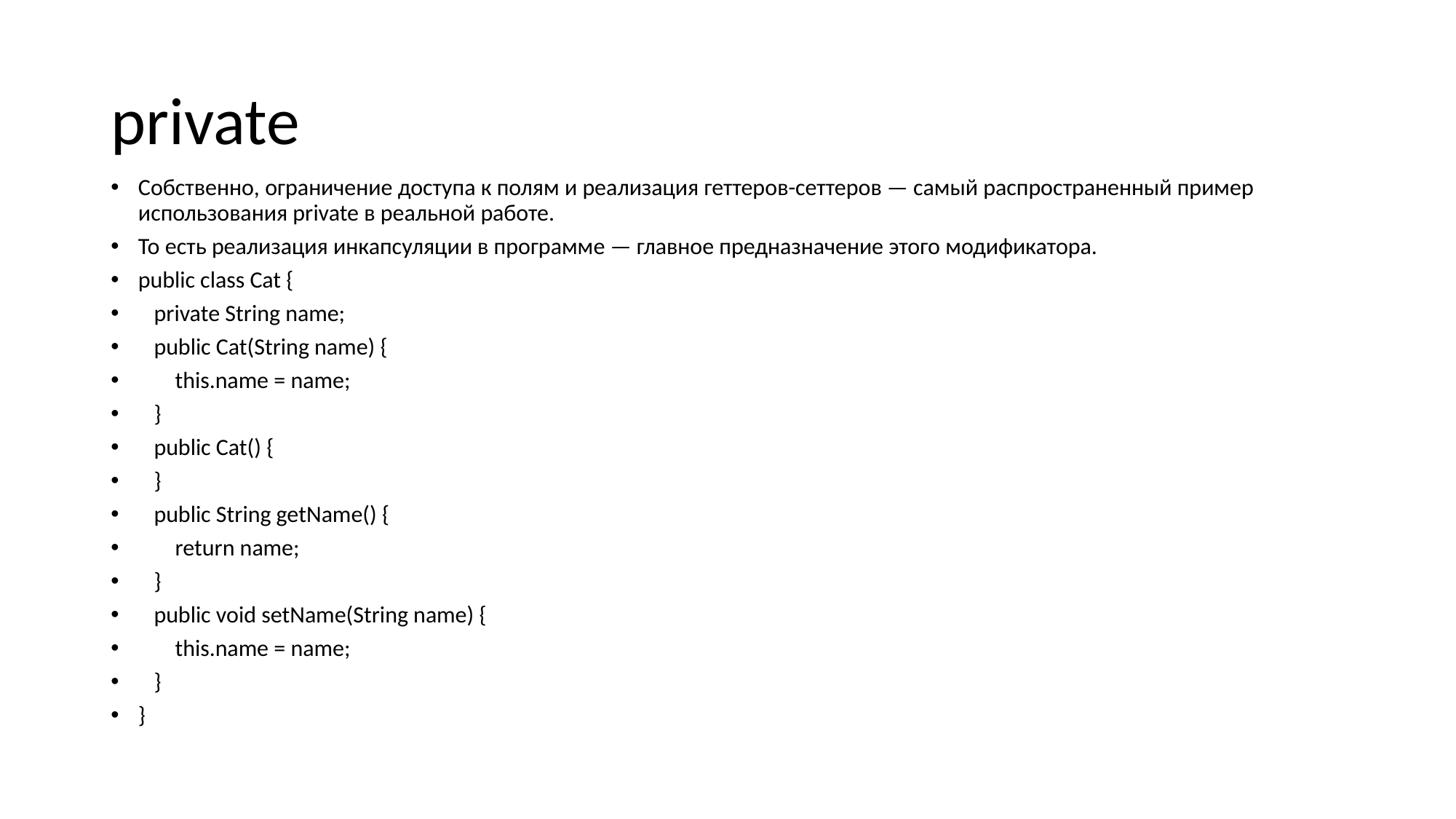

# private
Собственно, ограничение доступа к полям и реализация геттеров-сеттеров — самый распространенный пример использования private в реальной работе.
То есть реализация инкапсуляции в программе — главное предназначение этого модификатора.
public class Cat {
   private String name;
   public Cat(String name) {
       this.name = name;
   }
   public Cat() {
   }
   public String getName() {
       return name;
   }
   public void setName(String name) {
       this.name = name;
   }
}